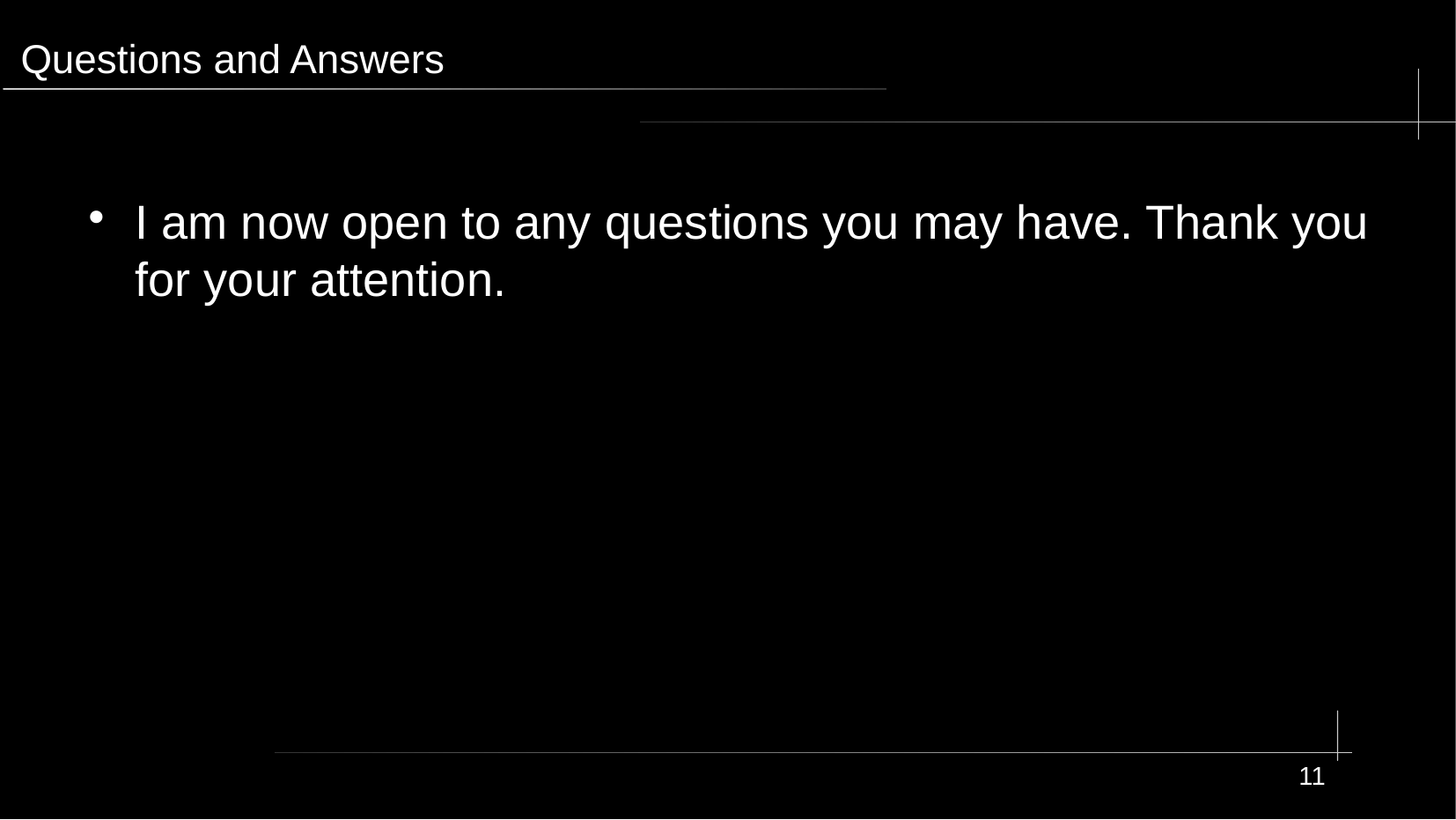

# Questions and Answers
I am now open to any questions you may have. Thank you for your attention.
11